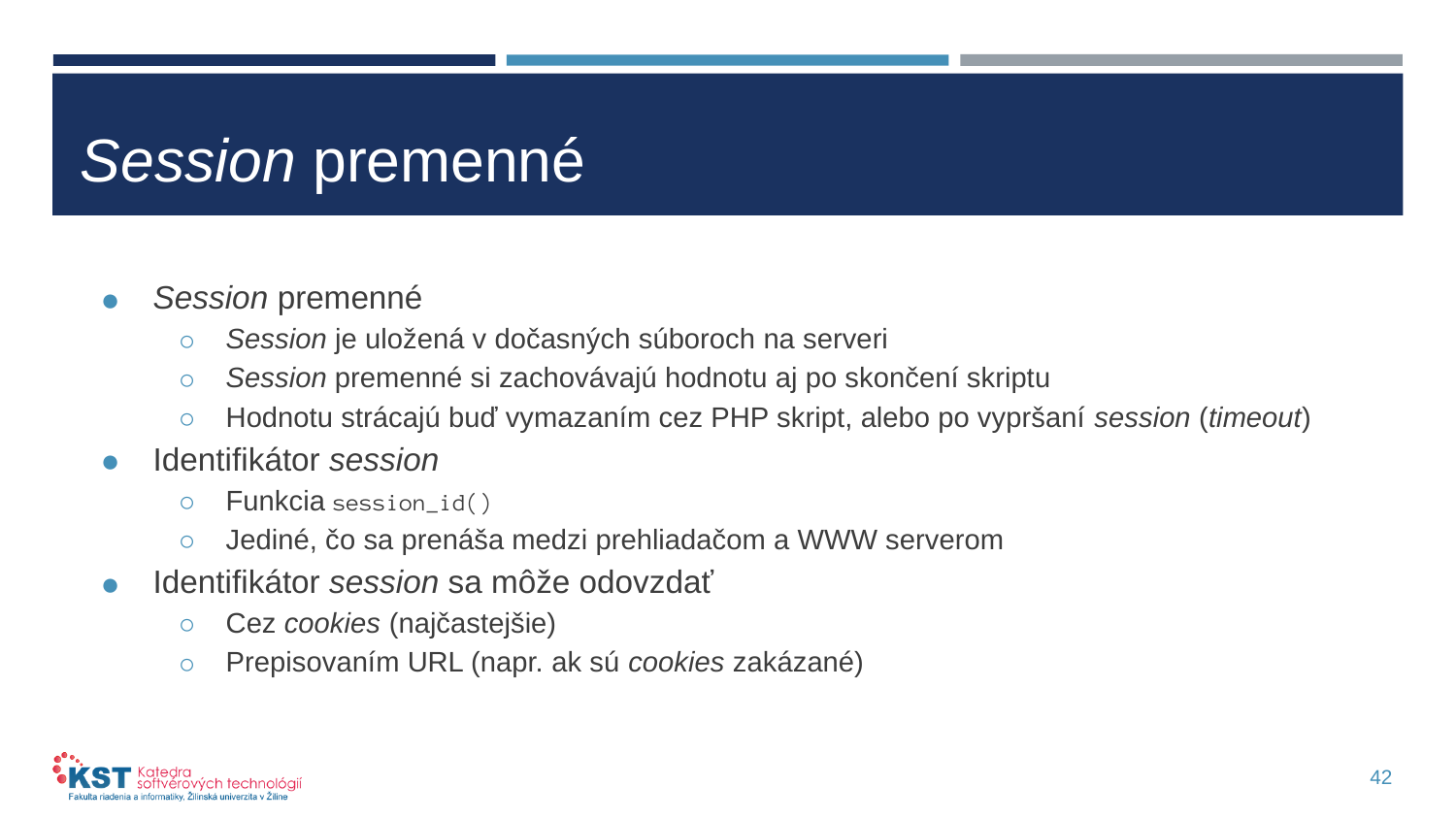

# Session premenné
Session premenné
Session je uložená v dočasných súboroch na serveri
Session premenné si zachovávajú hodnotu aj po skončení skriptu
Hodnotu strácajú buď vymazaním cez PHP skript, alebo po vypršaní session (timeout)
Identifikátor session
Funkcia session_id()
Jediné, čo sa prenáša medzi prehliadačom a WWW serverom
Identifikátor session sa môže odovzdať
Cez cookies (najčastejšie)
Prepisovaním URL (napr. ak sú cookies zakázané)
42